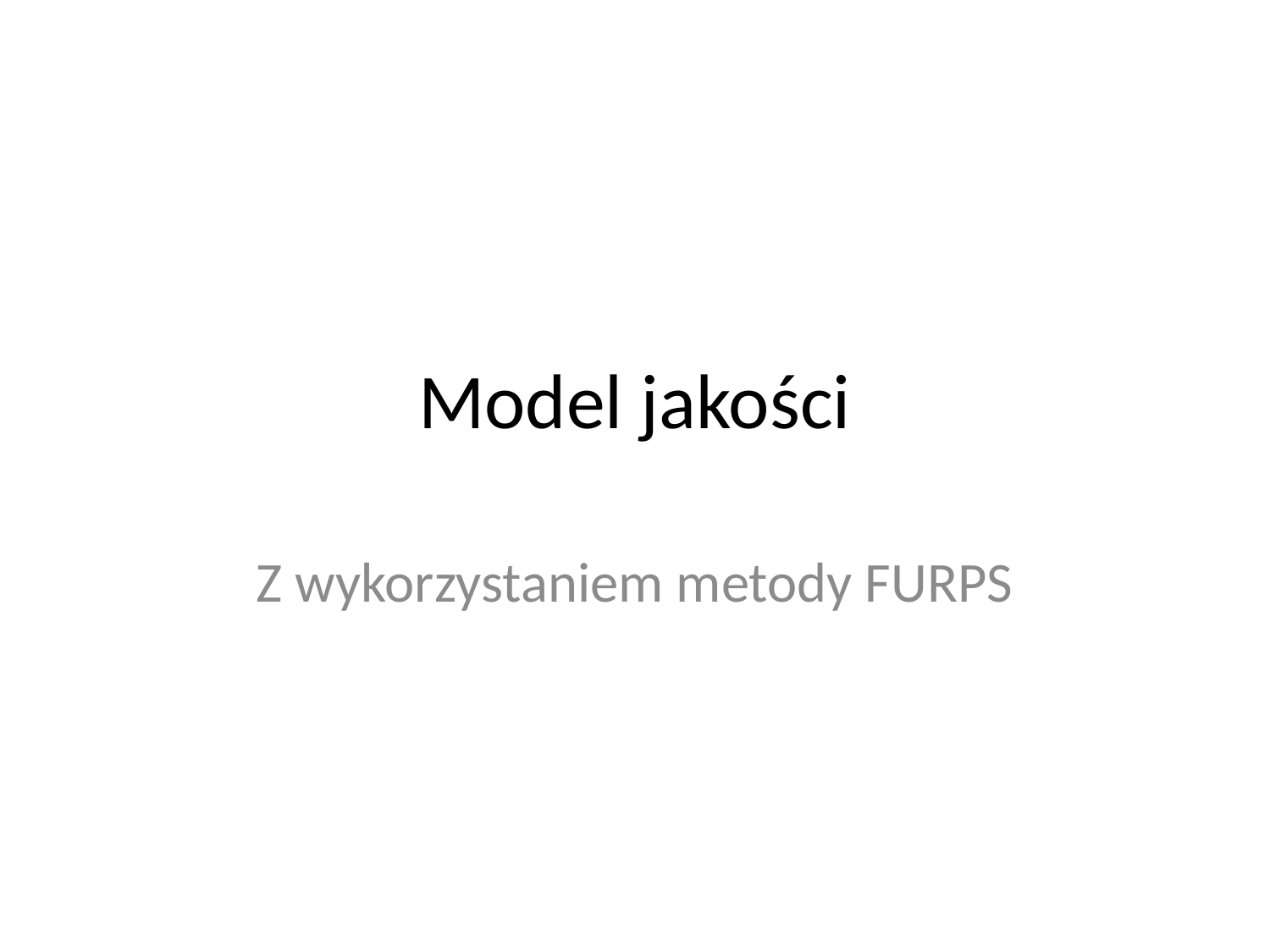

# Model jakości
Z wykorzystaniem metody FURPS